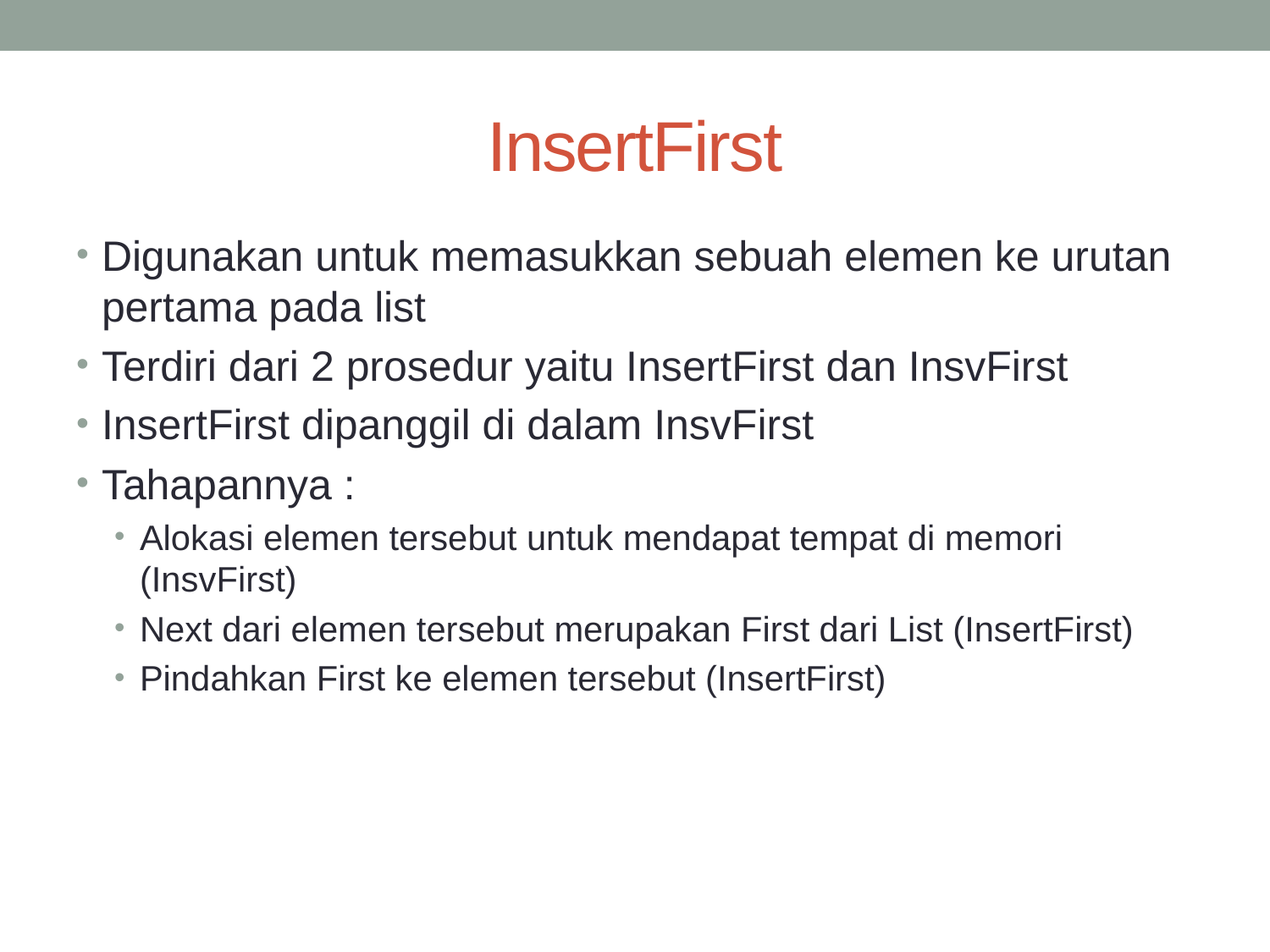

# InsertFirst
Digunakan untuk memasukkan sebuah elemen ke urutan pertama pada list
Terdiri dari 2 prosedur yaitu InsertFirst dan InsvFirst
InsertFirst dipanggil di dalam InsvFirst
Tahapannya :
Alokasi elemen tersebut untuk mendapat tempat di memori (InsvFirst)
Next dari elemen tersebut merupakan First dari List (InsertFirst)
Pindahkan First ke elemen tersebut (InsertFirst)